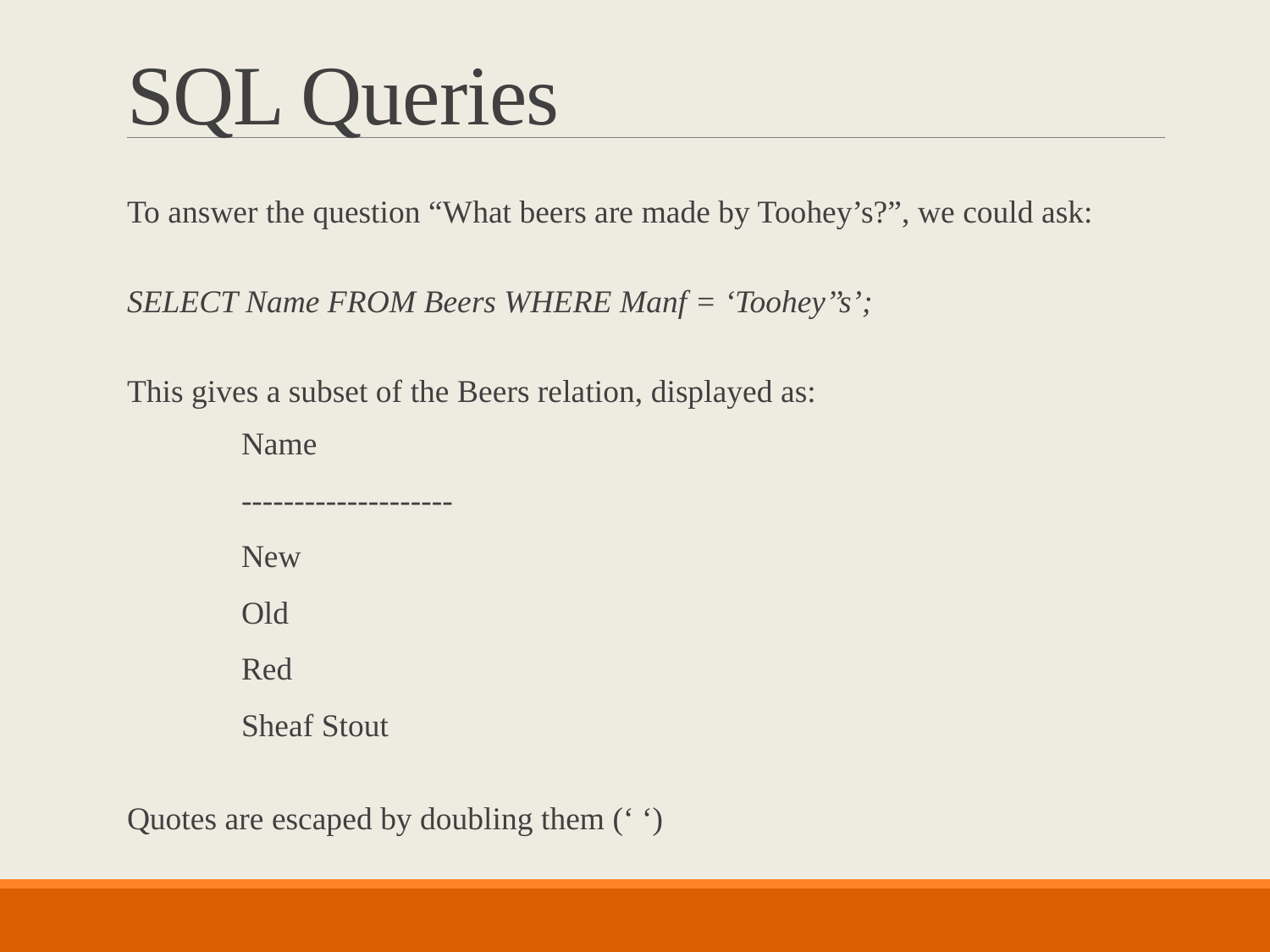

# SQL Queries
To answer the question “What beers are made by Toohey’s?”, we could ask:
SELECT Name FROM Beers WHERE Manf = ‘Toohey’’s’;
This gives a subset of the Beers relation, displayed as:
Name
--------------------
New
Old
Red
Sheaf Stout
Quotes are escaped by doubling them (‘ ‘)
9